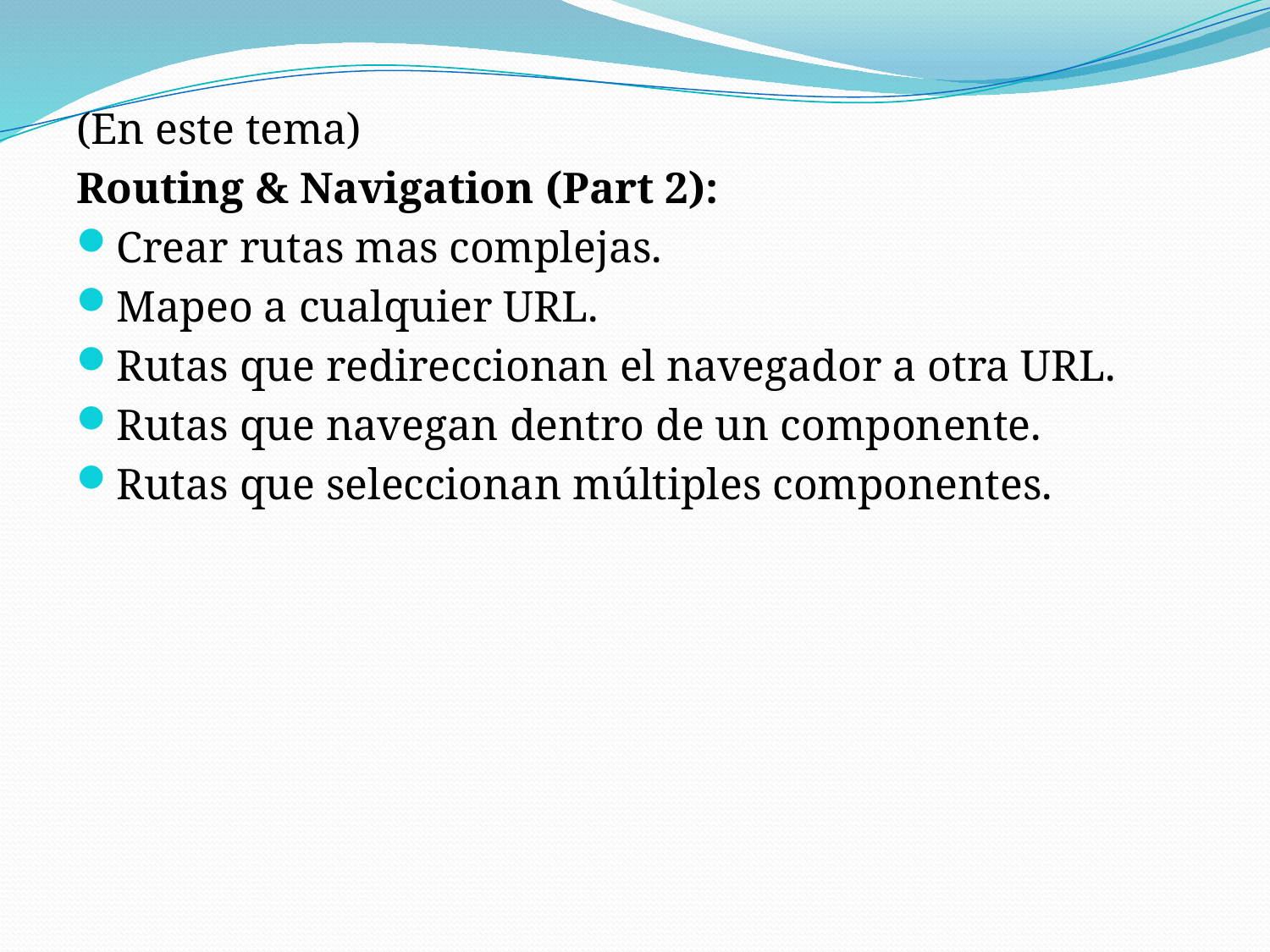

(En este tema)
Routing & Navigation (Part 2):
Crear rutas mas complejas.
Mapeo a cualquier URL.
Rutas que redireccionan el navegador a otra URL.
Rutas que navegan dentro de un componente.
Rutas que seleccionan múltiples componentes.